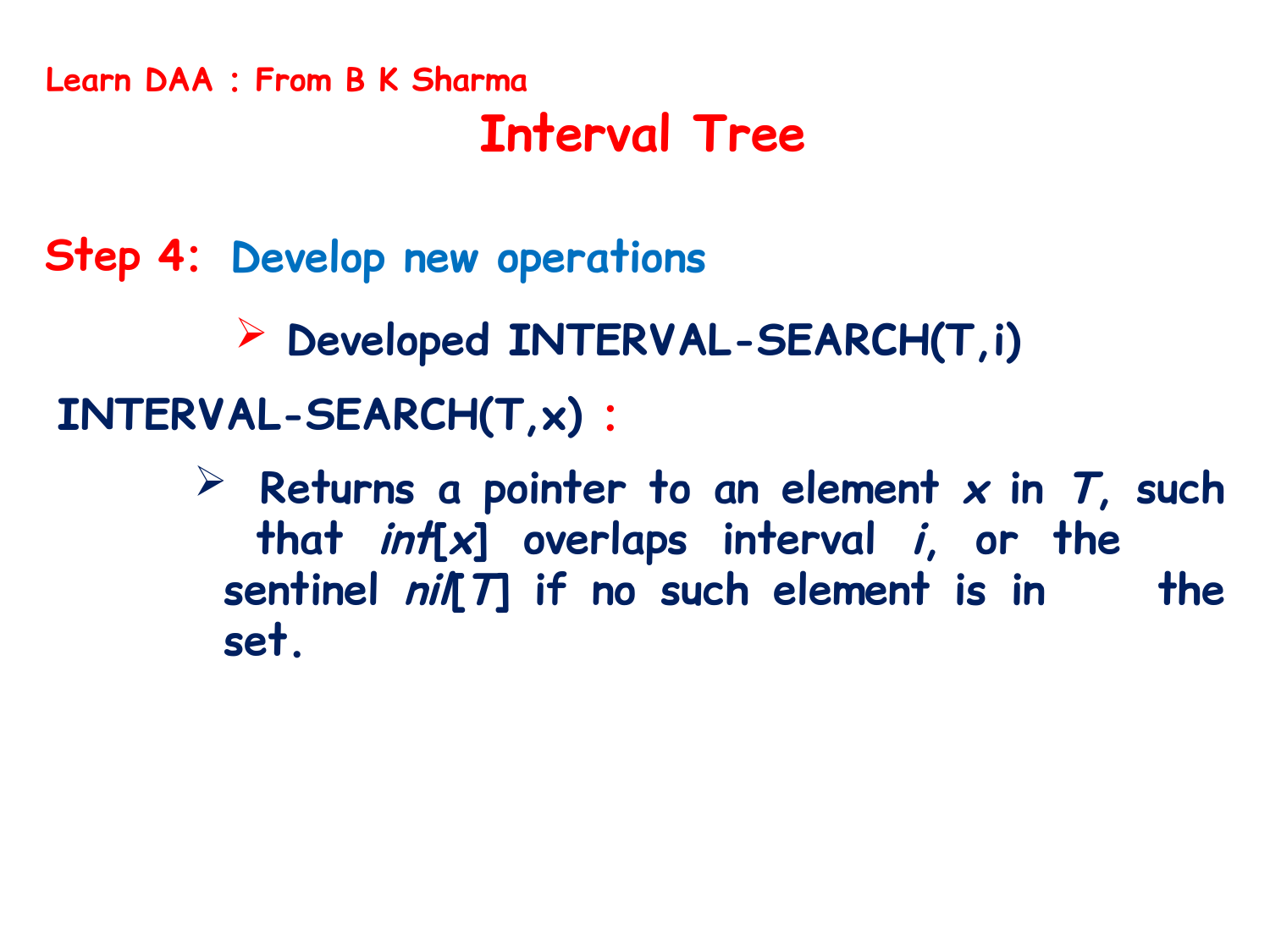

Learn DAA : From B K Sharma
Interval Tree
Step 4:
Develop new operations
 Developed INTERVAL-SEARCH(T,i)
INTERVAL-SEARCH(T,x) :
 	Returns a pointer to an element x in T, such 	that int[x] overlaps interval i, or the 	sentinel nil[T] if no such element is in 	the set.